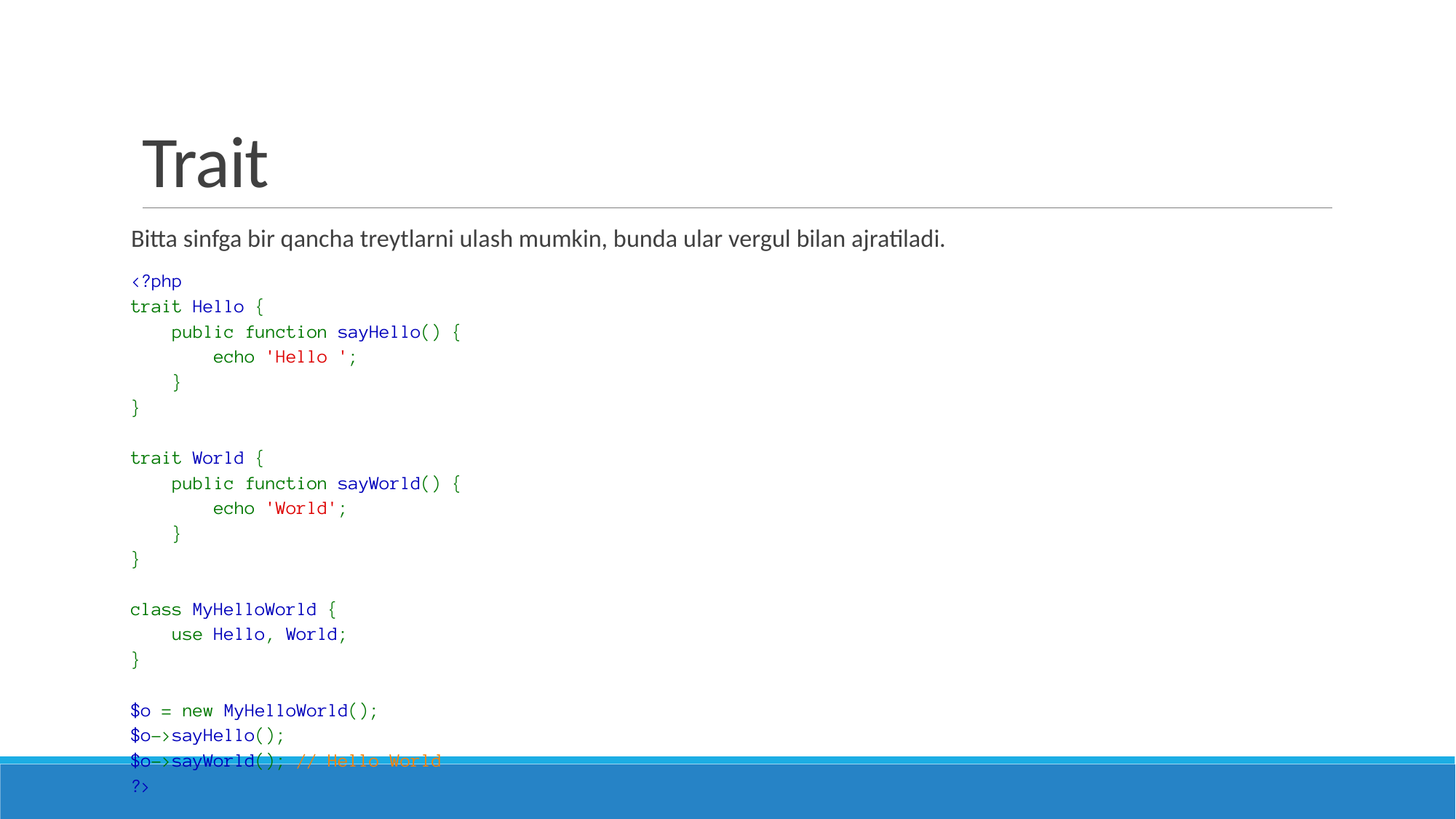

# Trait
Bitta sinfga bir qancha treytlarni ulash mumkin, bunda ular vergul bilan ajratiladi.
<?php
trait Hello {
    public function sayHello() {
        echo 'Hello ';
    }
}
trait World {
    public function sayWorld() {
        echo 'World';
    }
}
class MyHelloWorld {
    use Hello, World;
}
$o = new MyHelloWorld();
$o->sayHello();
$o->sayWorld(); // Hello World
?>